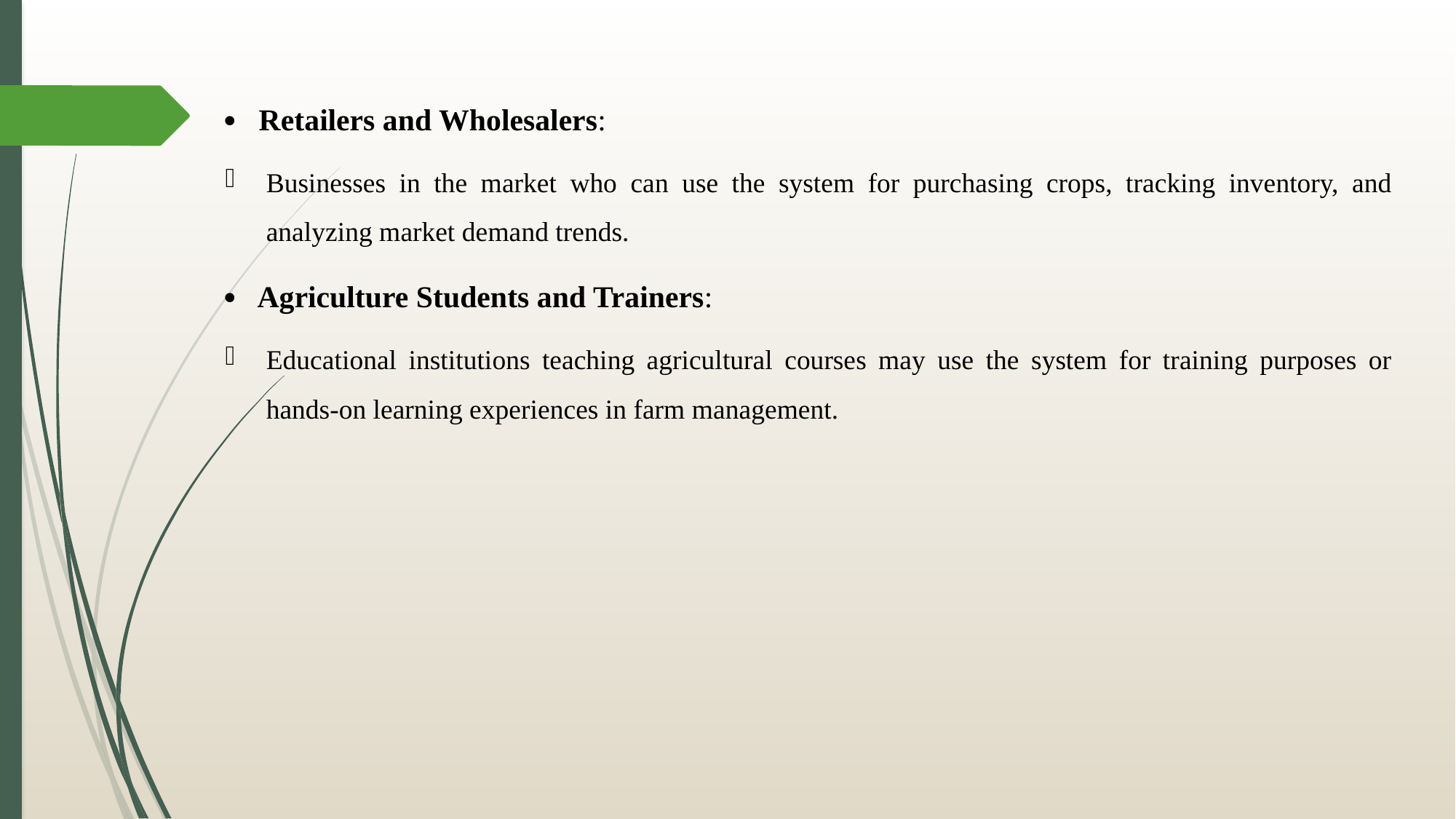

•   Retailers and Wholesalers:
Businesses in the market who can use the system for purchasing crops, tracking inventory, and analyzing market demand trends.
•   Agriculture Students and Trainers:
Educational institutions teaching agricultural courses may use the system for training purposes or hands-on learning experiences in farm management.